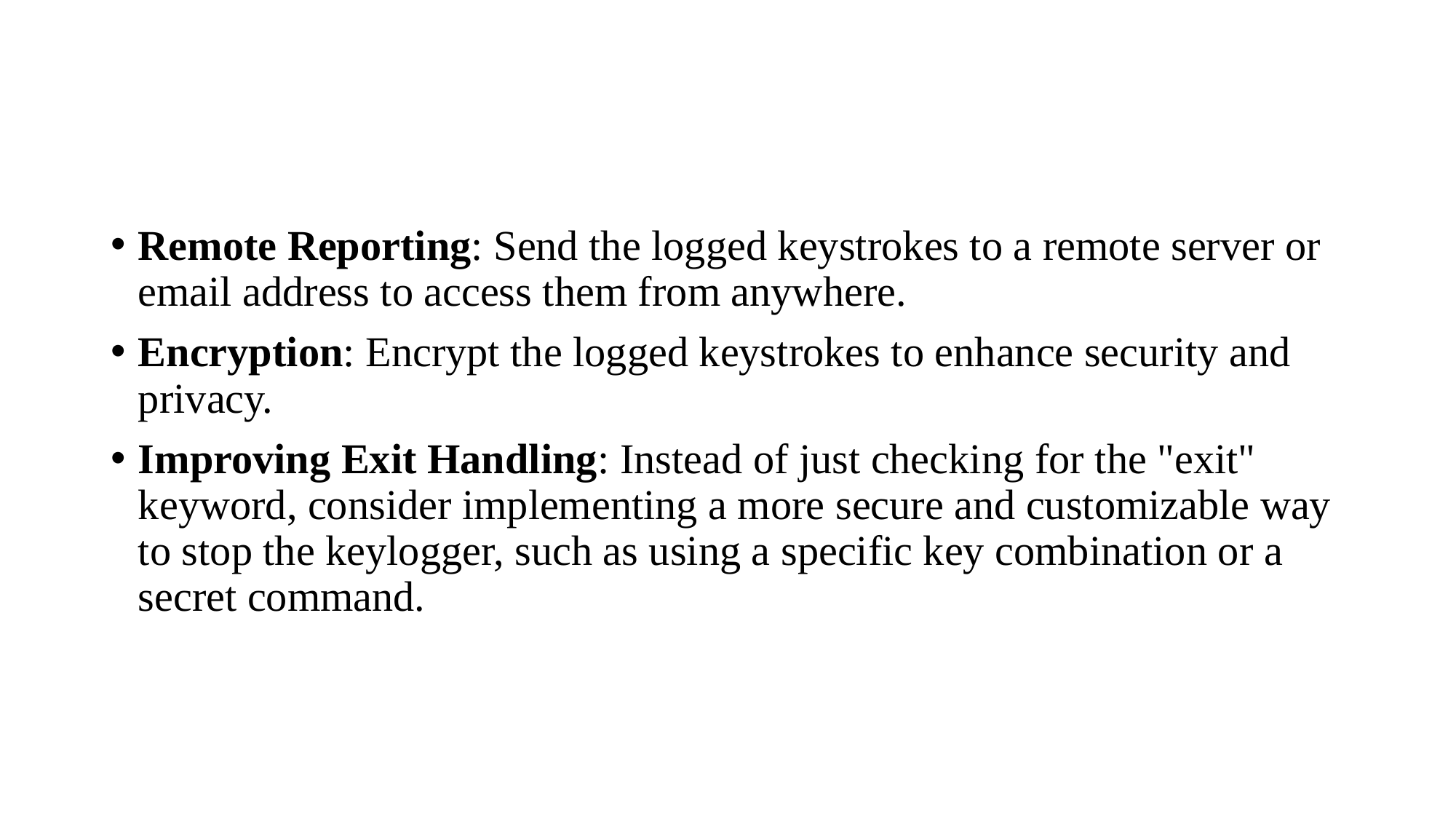

Remote Reporting: Send the logged keystrokes to a remote server or email address to access them from anywhere.
Encryption: Encrypt the logged keystrokes to enhance security and privacy.
Improving Exit Handling: Instead of just checking for the "exit" keyword, consider implementing a more secure and customizable way to stop the keylogger, such as using a specific key combination or a secret command.